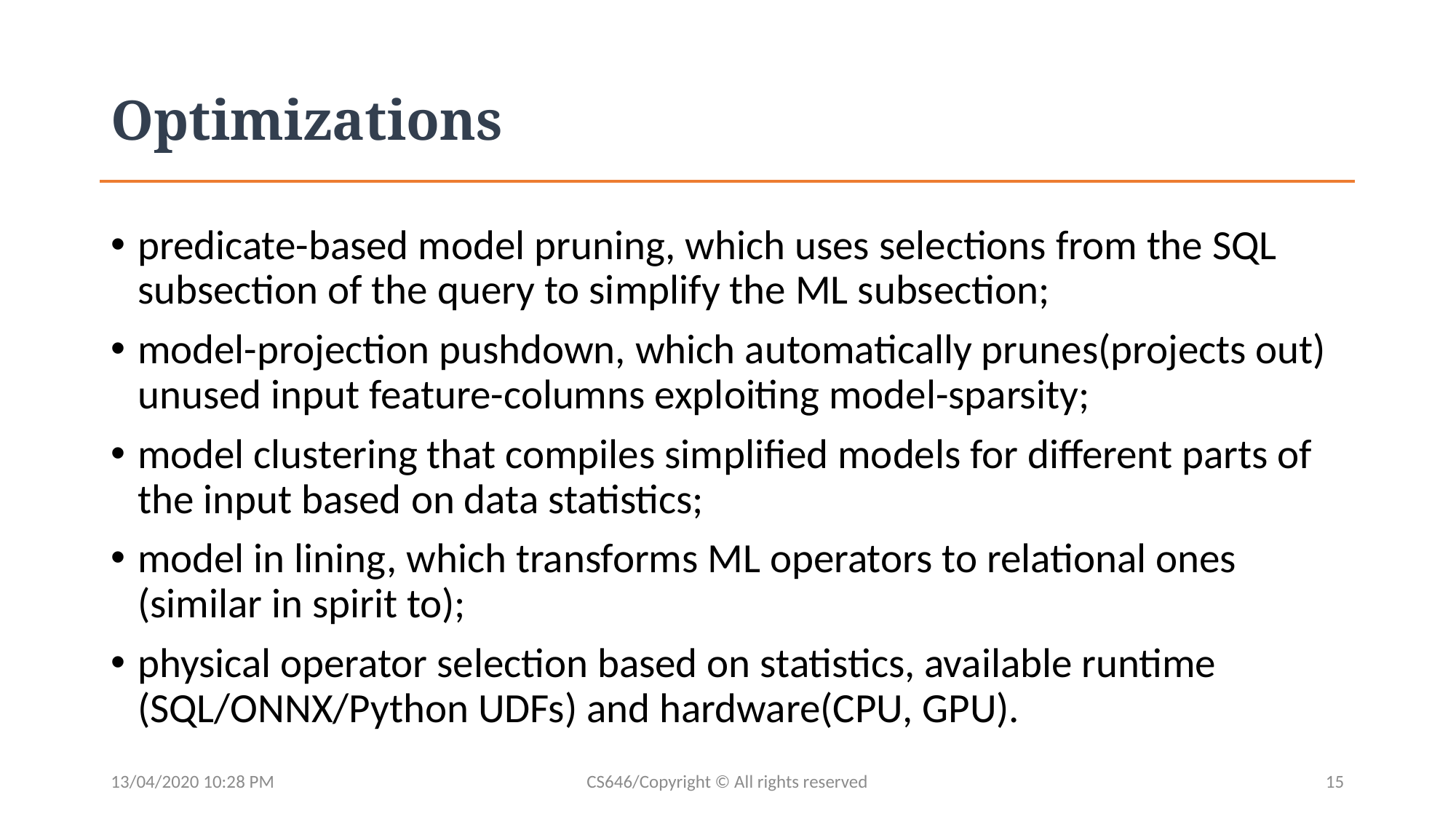

# Optimizations
predicate-based model pruning, which uses selections from the SQL subsection of the query to simplify the ML subsection;
model-projection pushdown, which automatically prunes(projects out) unused input feature-columns exploiting model-sparsity;
model clustering that compiles simplified models for different parts of the input based on data statistics;
model in lining, which transforms ML operators to relational ones (similar in spirit to);
physical operator selection based on statistics, available runtime (SQL/ONNX/Python UDFs) and hardware(CPU, GPU).
13/04/2020 10:28 PM
CS646/Copyright © All rights reserved
15